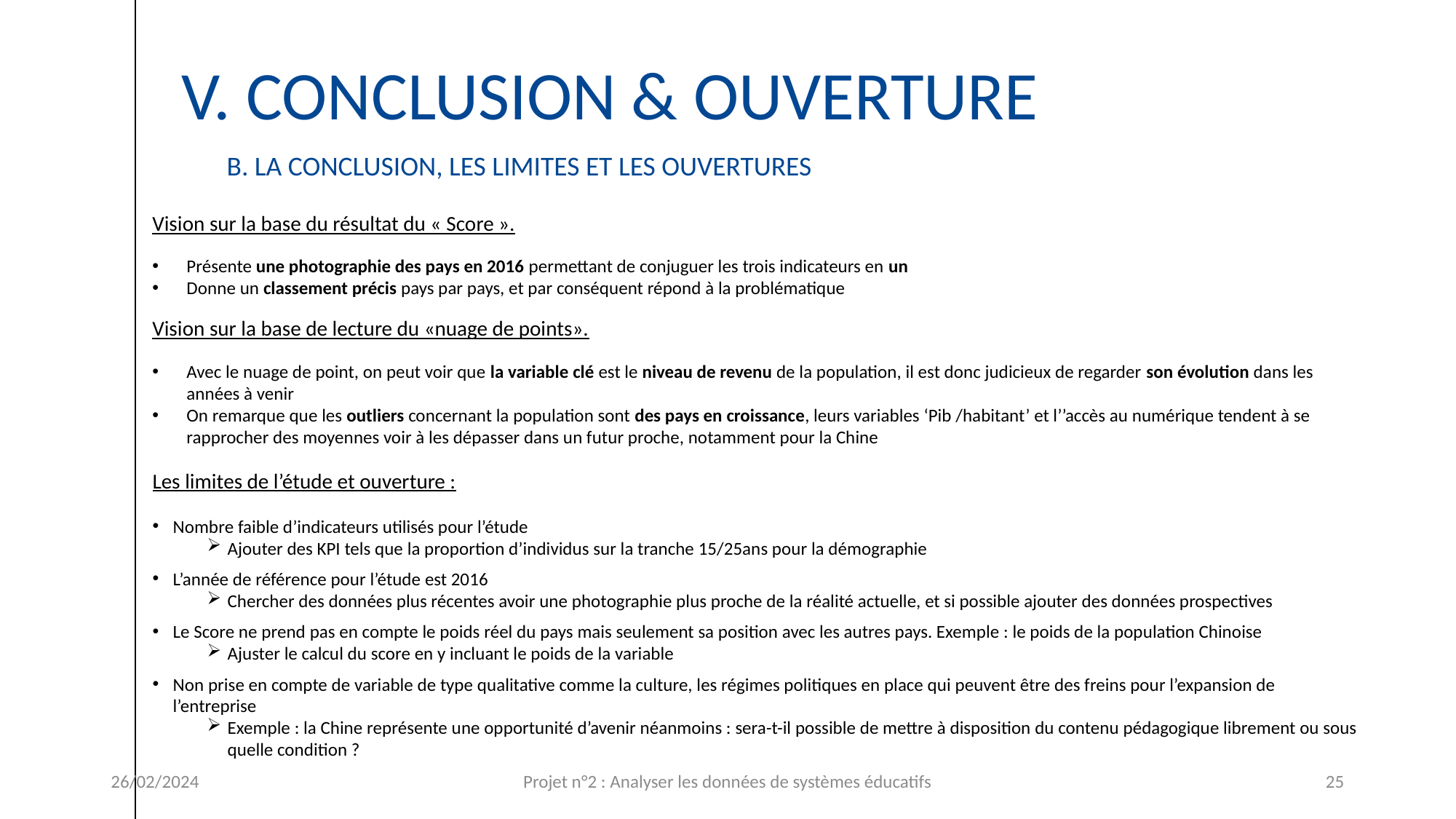

# V. Conclusion & ouverture
B. La Conclusion, les limites et les ouvertures
Vision sur la base du résultat du « Score ».

Présente une photographie des pays en 2016 permettant de conjuguer les trois indicateurs en un
Donne un classement précis pays par pays, et par conséquent répond à la problématique
Vision sur la base de lecture du «nuage de points».

Avec le nuage de point, on peut voir que la variable clé est le niveau de revenu de la population, il est donc judicieux de regarder son évolution dans les années à venir
On remarque que les outliers concernant la population sont des pays en croissance, leurs variables ‘Pib /habitant’ et l’’accès au numérique tendent à se rapprocher des moyennes voir à les dépasser dans un futur proche, notamment pour la Chine
Les limites de l’étude et ouverture :

Nombre faible d’indicateurs utilisés pour l’étude
Ajouter des KPI tels que la proportion d’individus sur la tranche 15/25ans pour la démographie

L’année de référence pour l’étude est 2016
Chercher des données plus récentes avoir une photographie plus proche de la réalité actuelle, et si possible ajouter des données prospectives

Le Score ne prend pas en compte le poids réel du pays mais seulement sa position avec les autres pays. Exemple : le poids de la population Chinoise
Ajuster le calcul du score en y incluant le poids de la variable

Non prise en compte de variable de type qualitative comme la culture, les régimes politiques en place qui peuvent être des freins pour l’expansion de l’entreprise
Exemple : la Chine représente une opportunité d’avenir néanmoins : sera-t-il possible de mettre à disposition du contenu pédagogique librement ou sous quelle condition ?
26/02/2024
Projet n°2 : Analyser les données de systèmes éducatifs
25